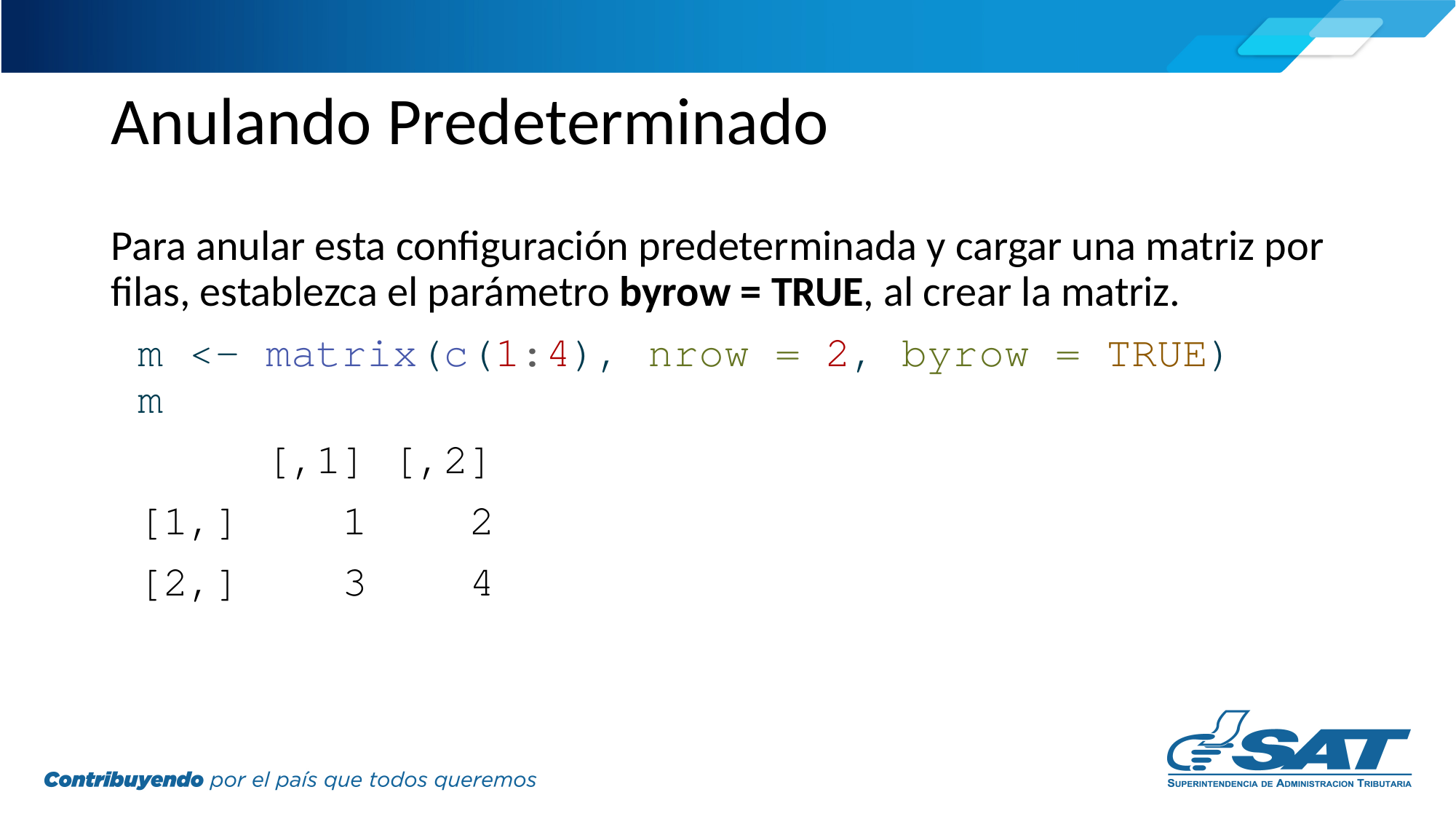

# Anulando Predeterminado
Para anular esta configuración predeterminada y cargar una matriz por filas, establezca el parámetro byrow = TRUE, al crear la matriz.
m <- matrix(c(1:4), nrow = 2, byrow = TRUE)
m
     [,1] [,2]
[1,]    1    2
[2,]    3    4